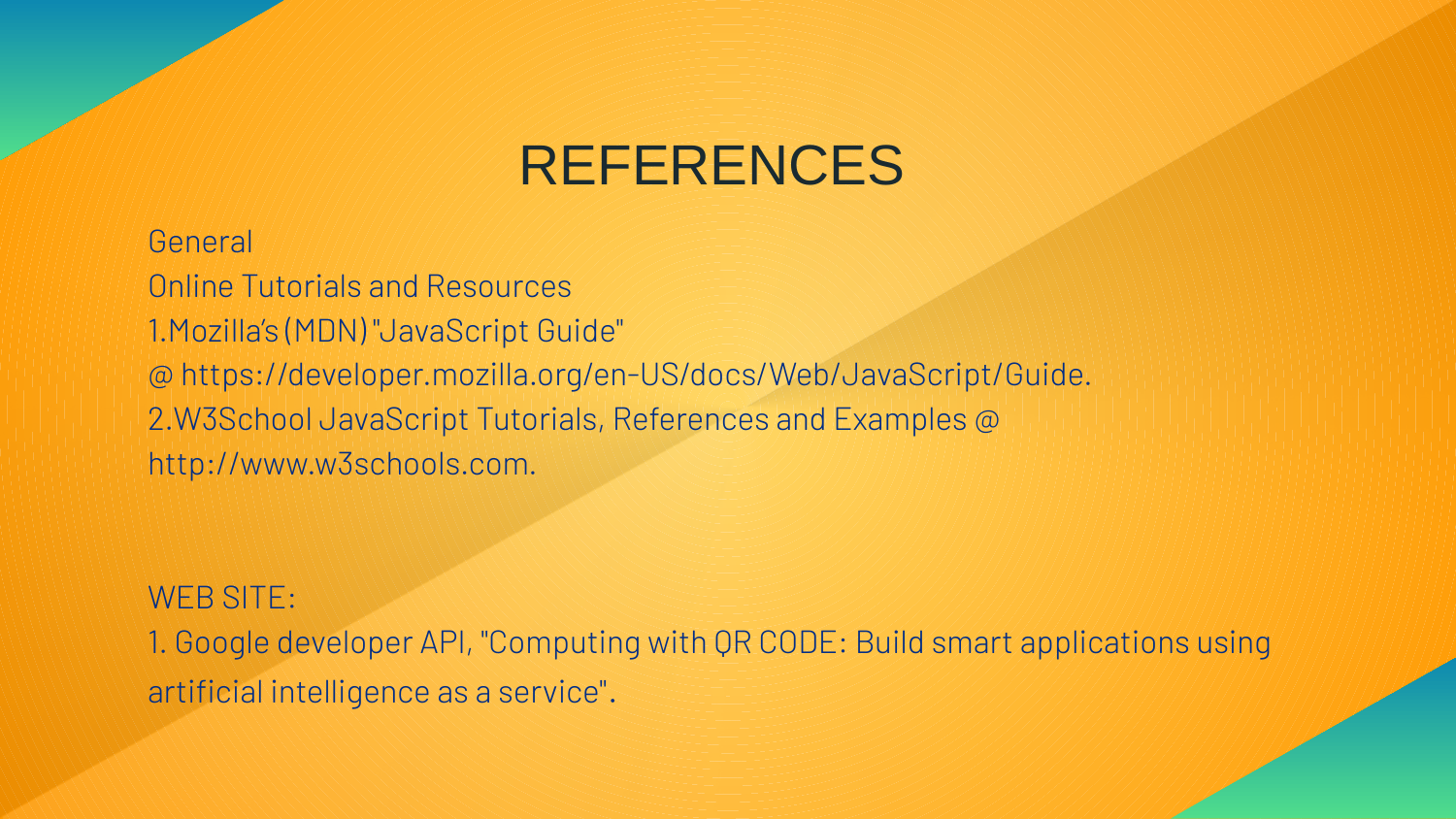

REFERENCES
General
Online Tutorials and Resources
1.Mozilla’s (MDN) "JavaScript Guide"
@ https://developer.mozilla.org/en-US/docs/Web/JavaScript/Guide.
2.W3School JavaScript Tutorials, References and Examples @ http://www.w3schools.com.

WEB SITE:
1. Google developer API, "Computing with QR CODE: Build smart applications using artificial intelligence as a service".